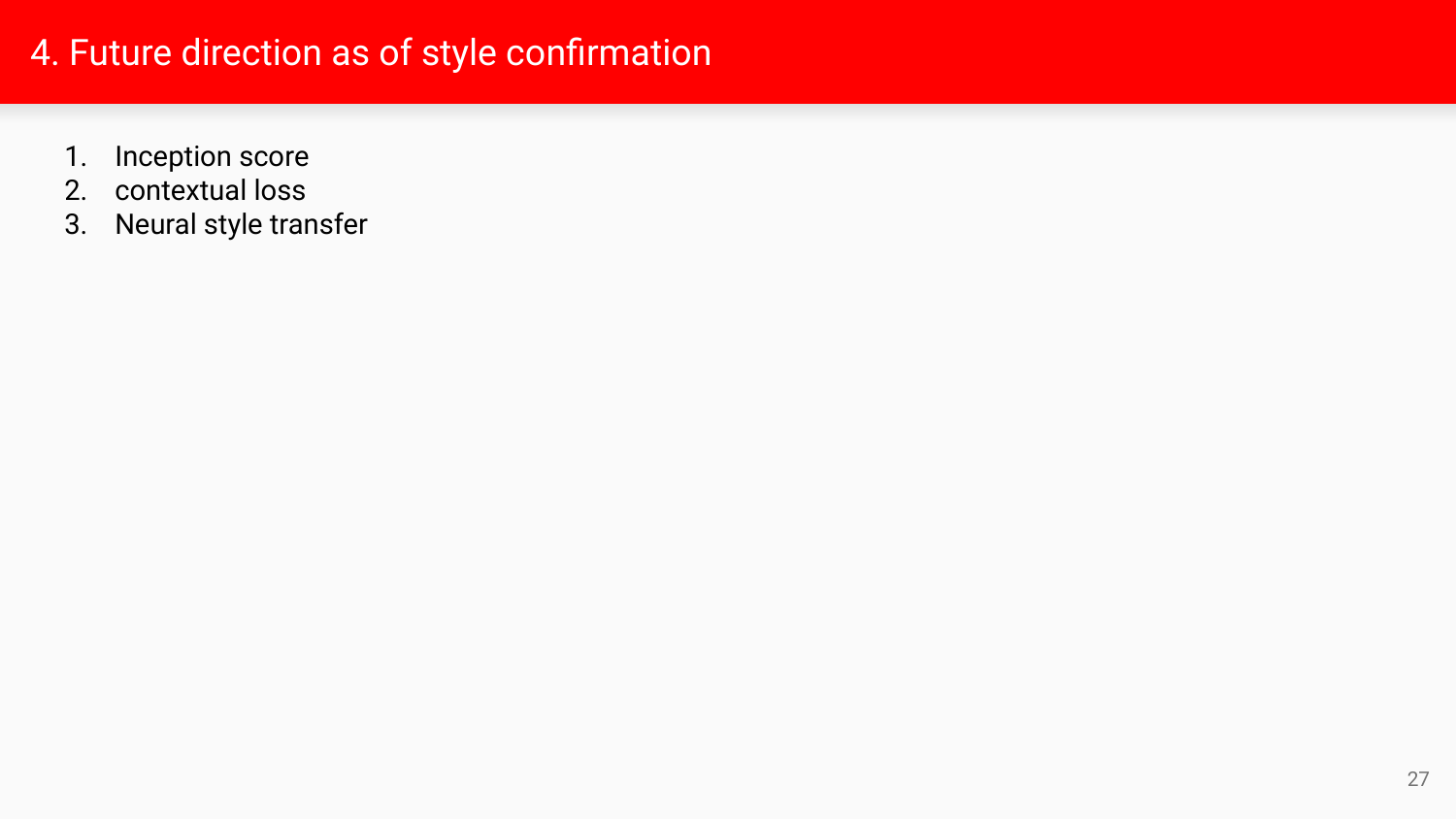

# 4. Future direction as of style confirmation
Inception score
contextual loss
Neural style transfer
27